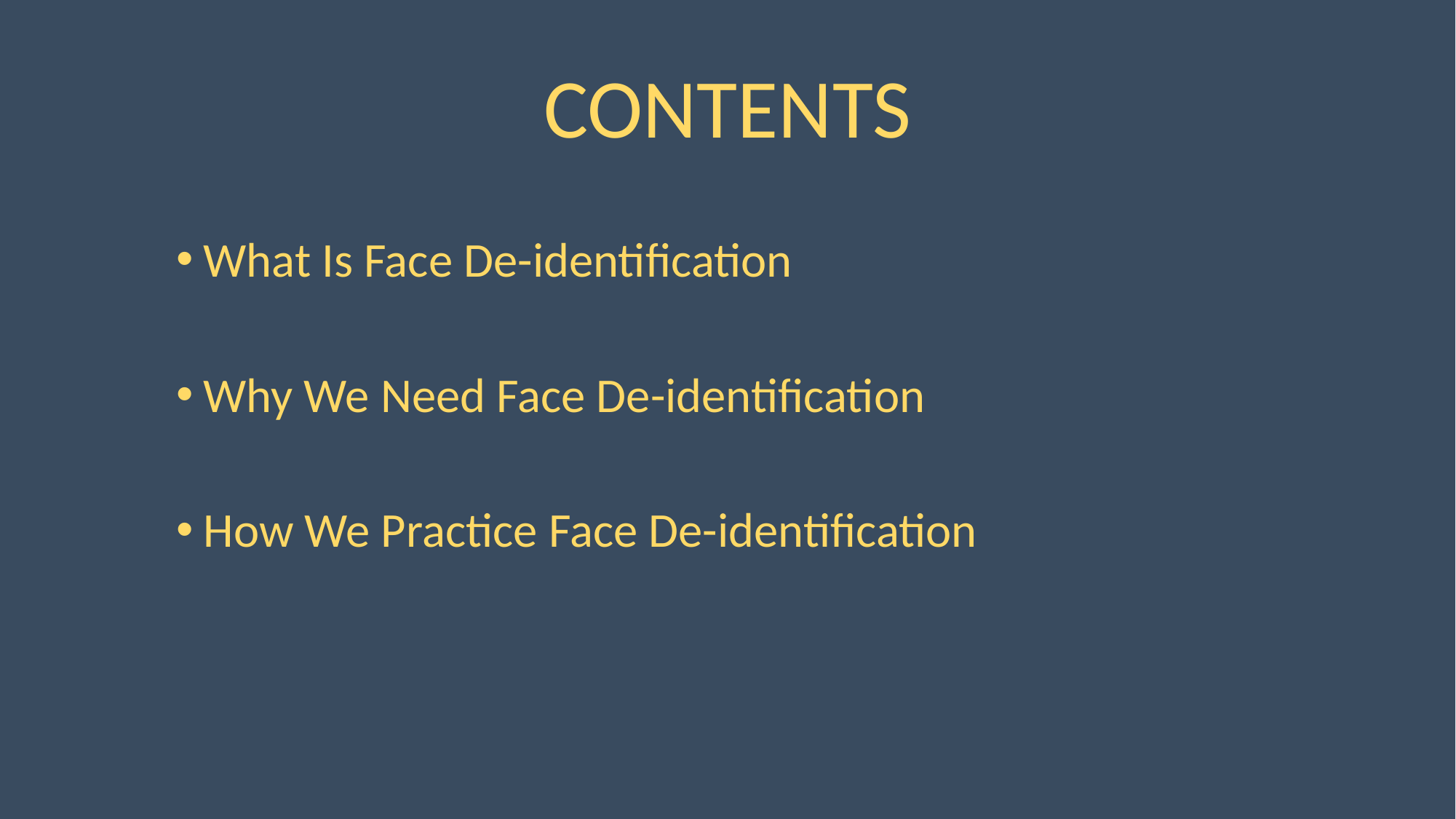

# CONTENTS

What Is Face De-identification

Why We Need Face De-identification

How We Practice Face De-identification